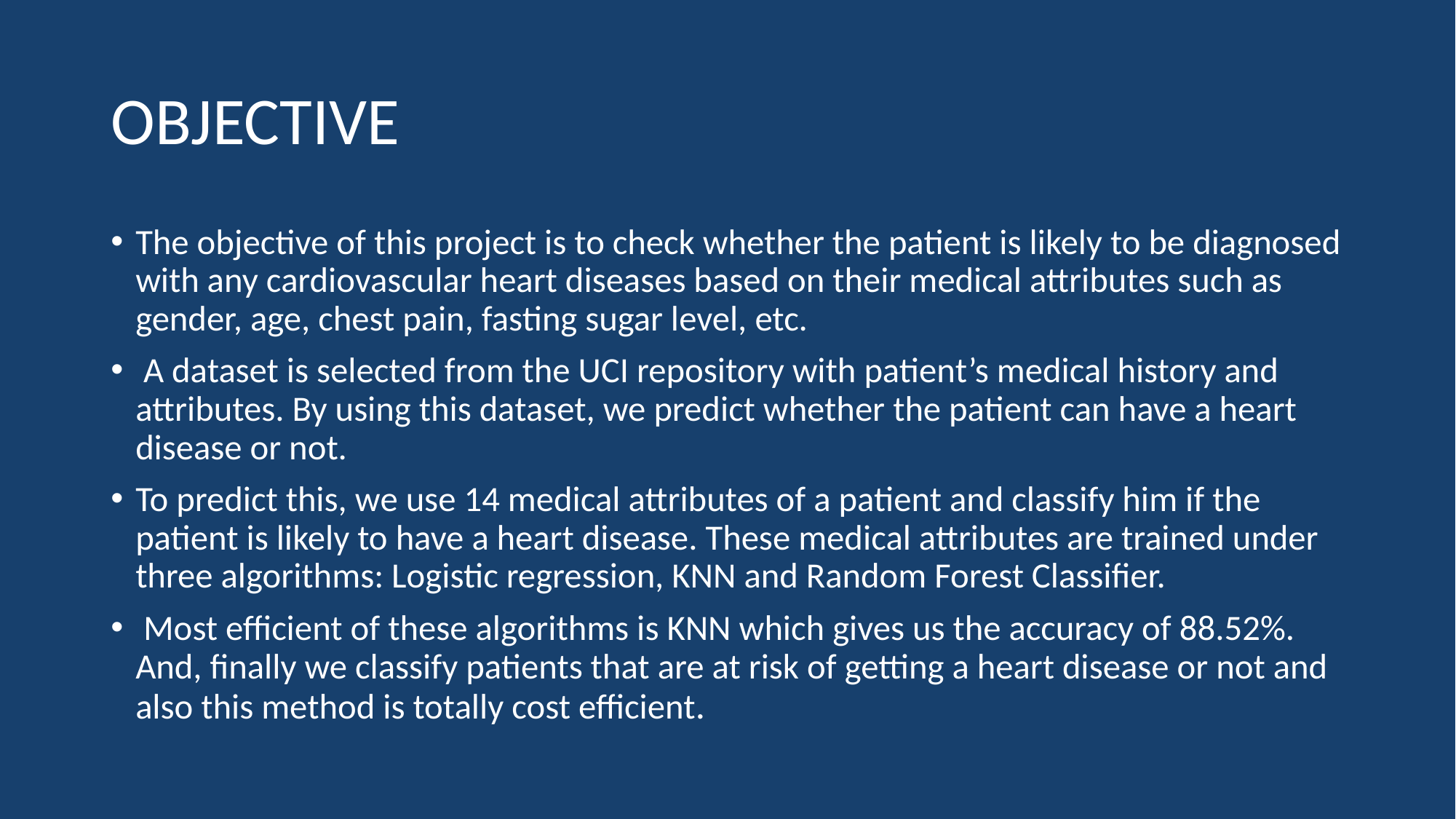

# OBJECTIVE
The objective of this project is to check whether the patient is likely to be diagnosed with any cardiovascular heart diseases based on their medical attributes such as gender, age, chest pain, fasting sugar level, etc.
 A dataset is selected from the UCI repository with patient’s medical history and attributes. By using this dataset, we predict whether the patient can have a heart disease or not.
To predict this, we use 14 medical attributes of a patient and classify him if the patient is likely to have a heart disease. These medical attributes are trained under three algorithms: Logistic regression, KNN and Random Forest Classifier.
 Most efficient of these algorithms is KNN which gives us the accuracy of 88.52%. And, finally we classify patients that are at risk of getting a heart disease or not and also this method is totally cost efficient.